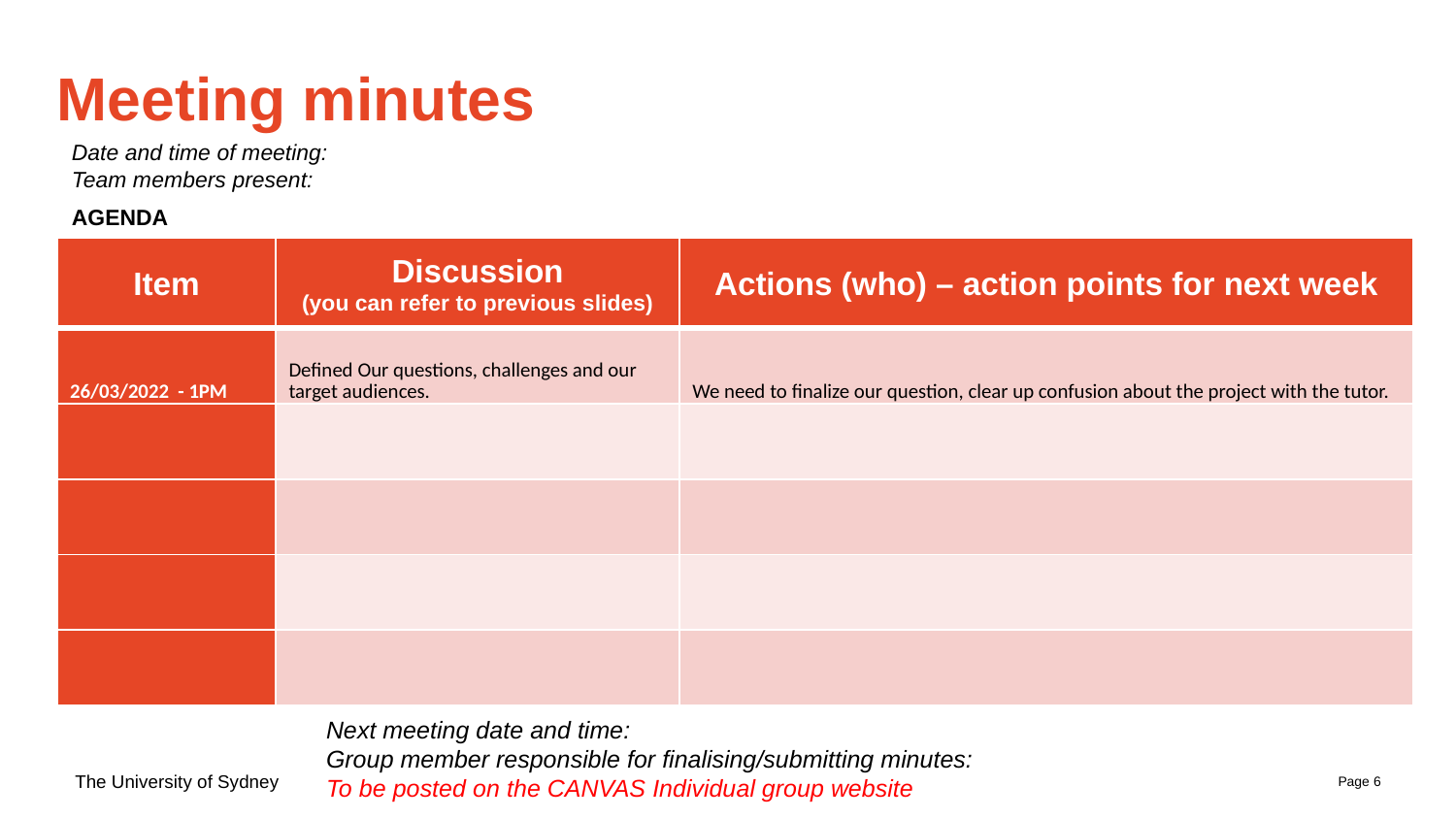

# Meeting minutes
Date and time of meeting:
Team members present:

AGENDA
| Item | Discussion (you can refer to previous slides) | Actions (who) – action points for next week |
| --- | --- | --- |
| 26/03/2022 - 1PM | Defined Our questions, challenges and our target audiences. | We need to finalize our question, clear up confusion about the project with the tutor. |
|  |  |  |
|  |  |  |
|  |  |  |
|  |  |  |
Next meeting date and time:
Group member responsible for finalising/submitting minutes:
To be posted on the CANVAS Individual group website